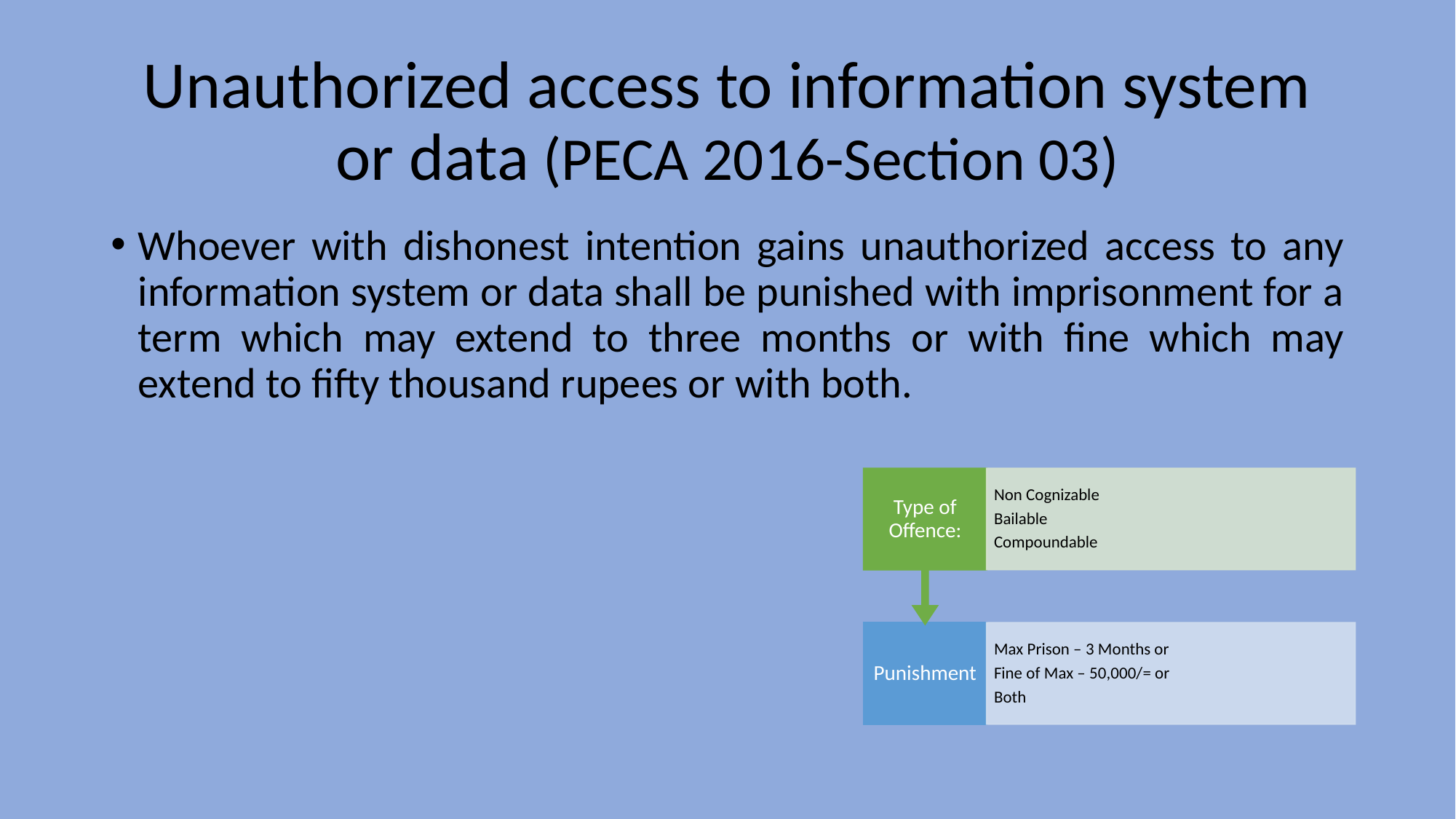

# Unauthorized access to information system or data (PECA 2016-Section 03)
Whoever with dishonest intention gains unauthorized access to any information system or data shall be punished with imprisonment for a term which may extend to three months or with fine which may extend to fifty thousand rupees or with both.

Punishment
Max Prison – 3 Months or
Fine of Max – 50,000/= or
Both
Type of Offence:
Non Cognizable
Bailable
Compoundable